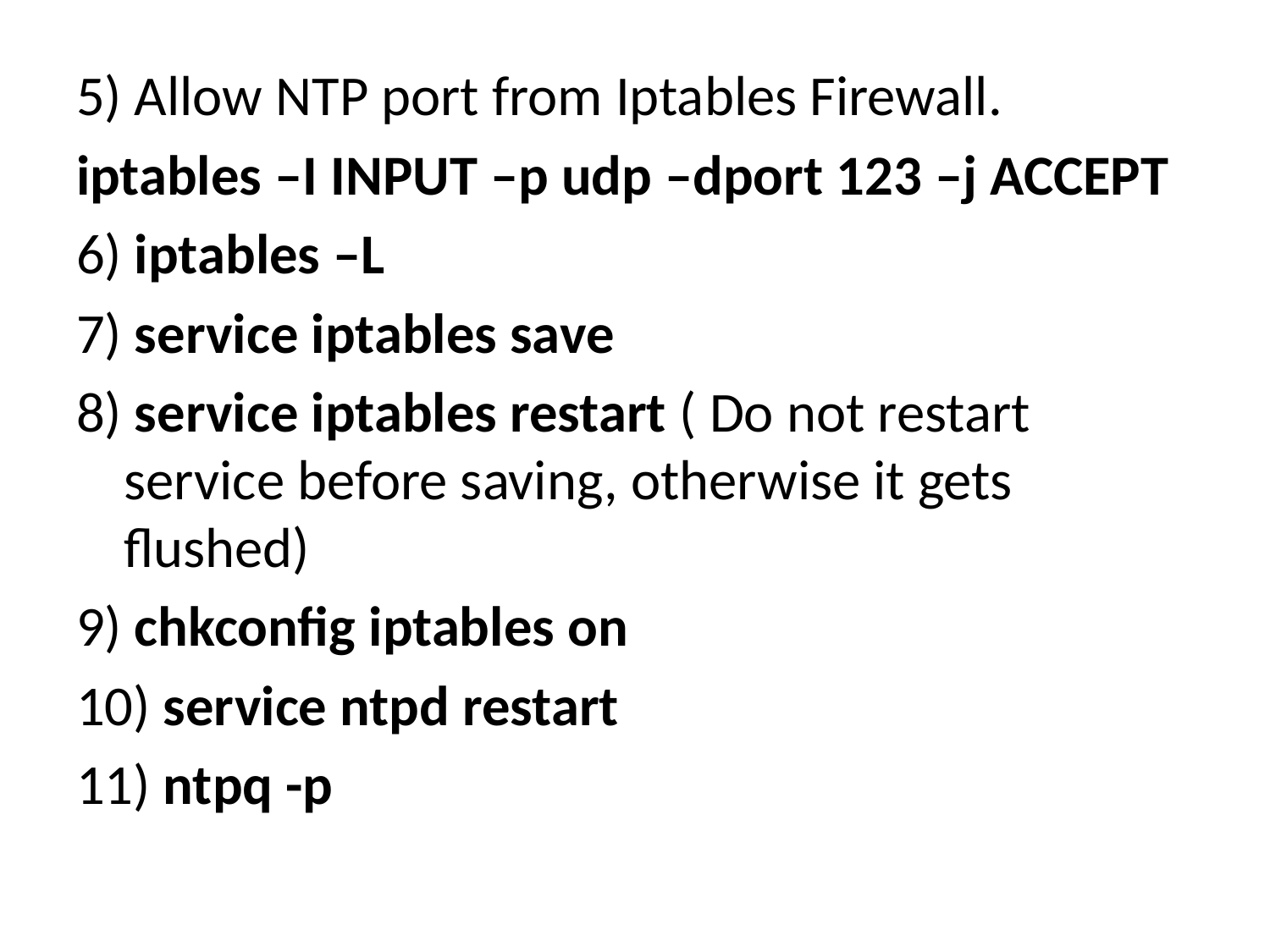

5) Allow NTP port from Iptables Firewall.
iptables –I INPUT –p udp –dport 123 –j ACCEPT
6) iptables –L
7) service iptables save
8) service iptables restart ( Do not restart service before saving, otherwise it gets flushed)
9) chkconfig iptables on
10) service ntpd restart
11) ntpq -p